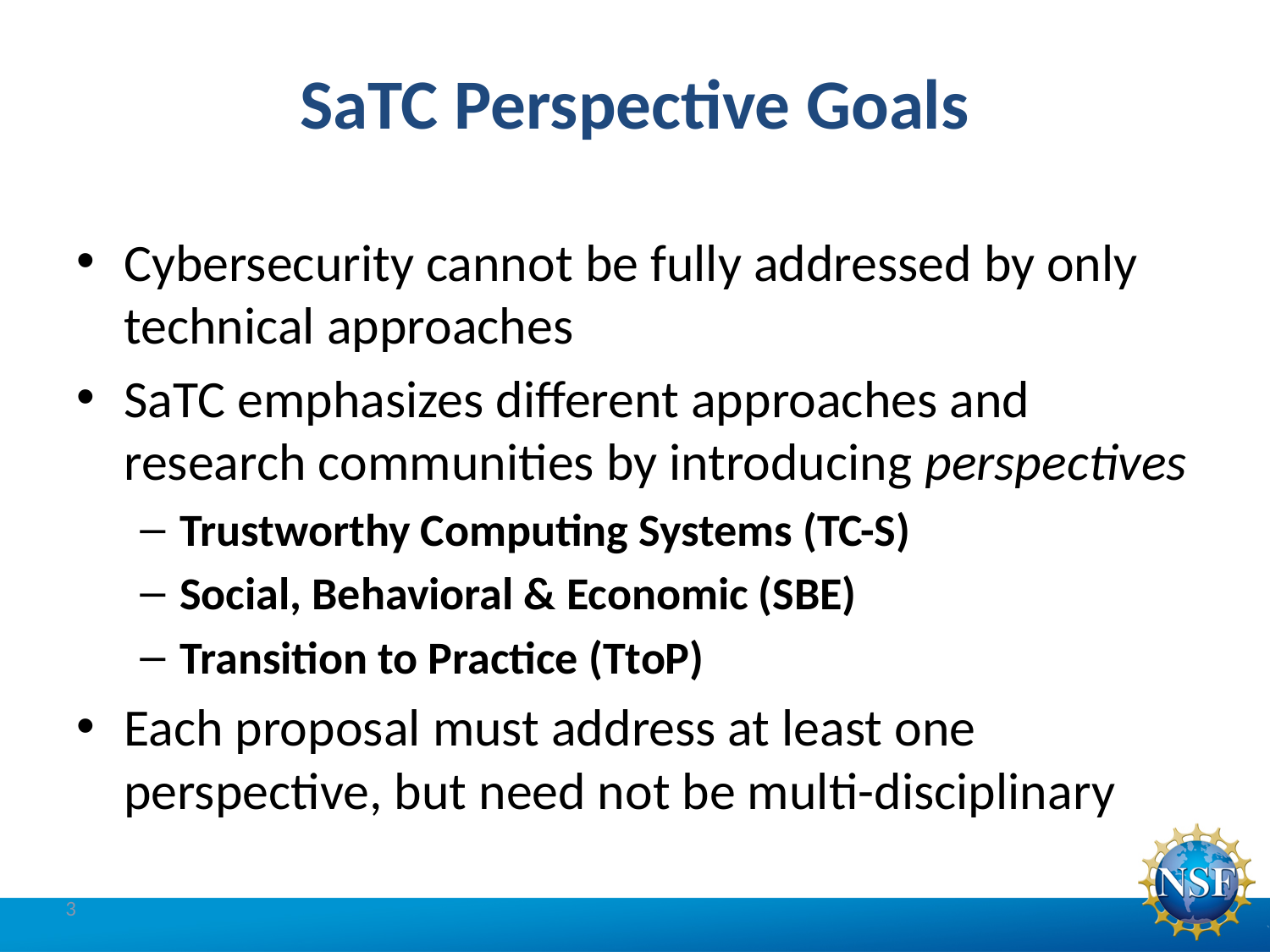

# SaTC Perspective Goals
Cybersecurity cannot be fully addressed by only technical approaches
SaTC emphasizes different approaches and research communities by introducing perspectives
Trustworthy Computing Systems (TC-S)
Social, Behavioral & Economic (SBE)
Transition to Practice (TtoP)
Each proposal must address at least one perspective, but need not be multi-disciplinary
3